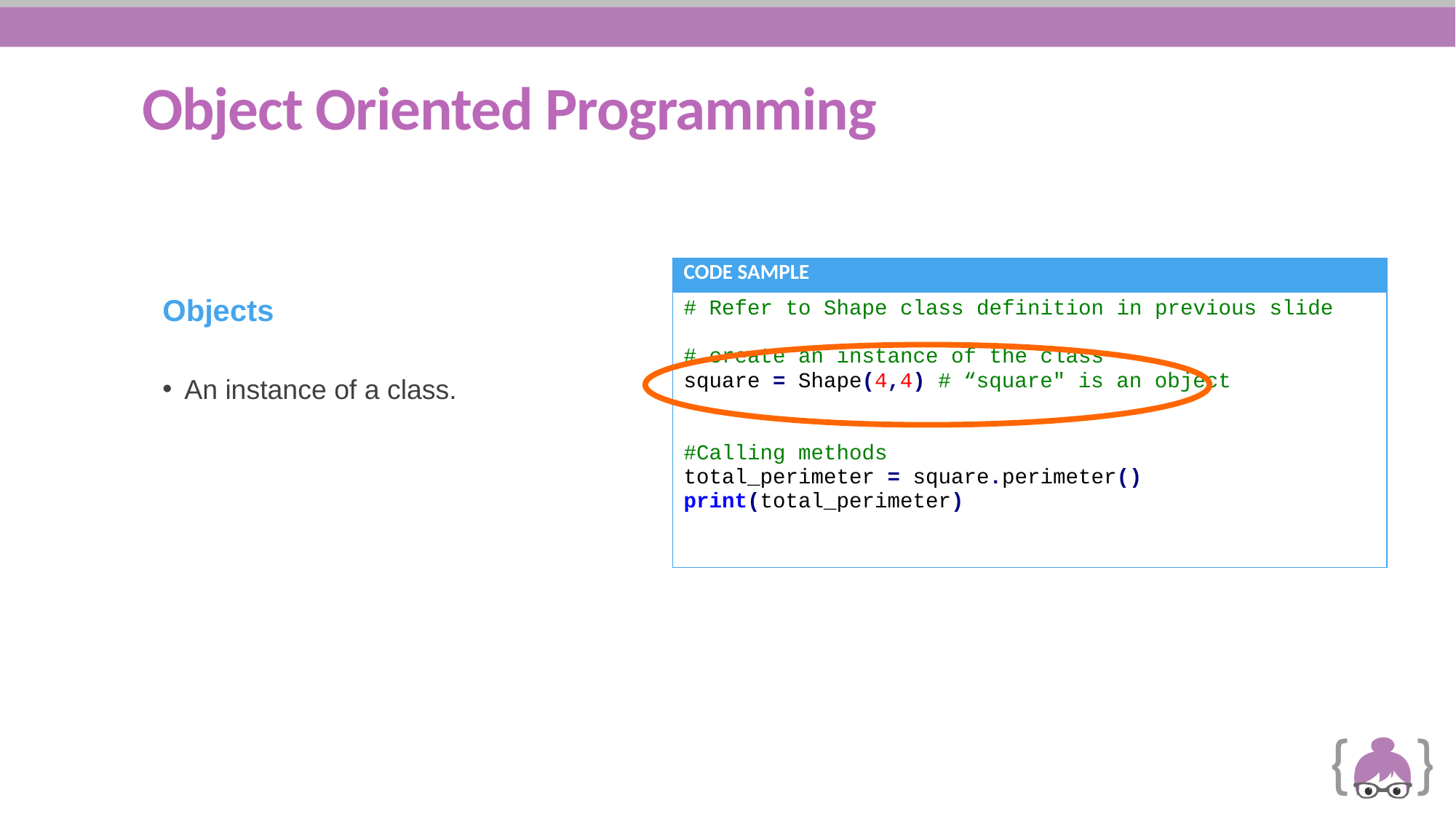

# Object Oriented Programming
| CODE SAMPLE |
| --- |
| # Refer to Shape class definition in previous slide # create an instance of the class square = Shape(4,4) # “square" is an object #Calling methods total\_perimeter = square.perimeter() print(total\_perimeter) |
Objects

An instance of a class.